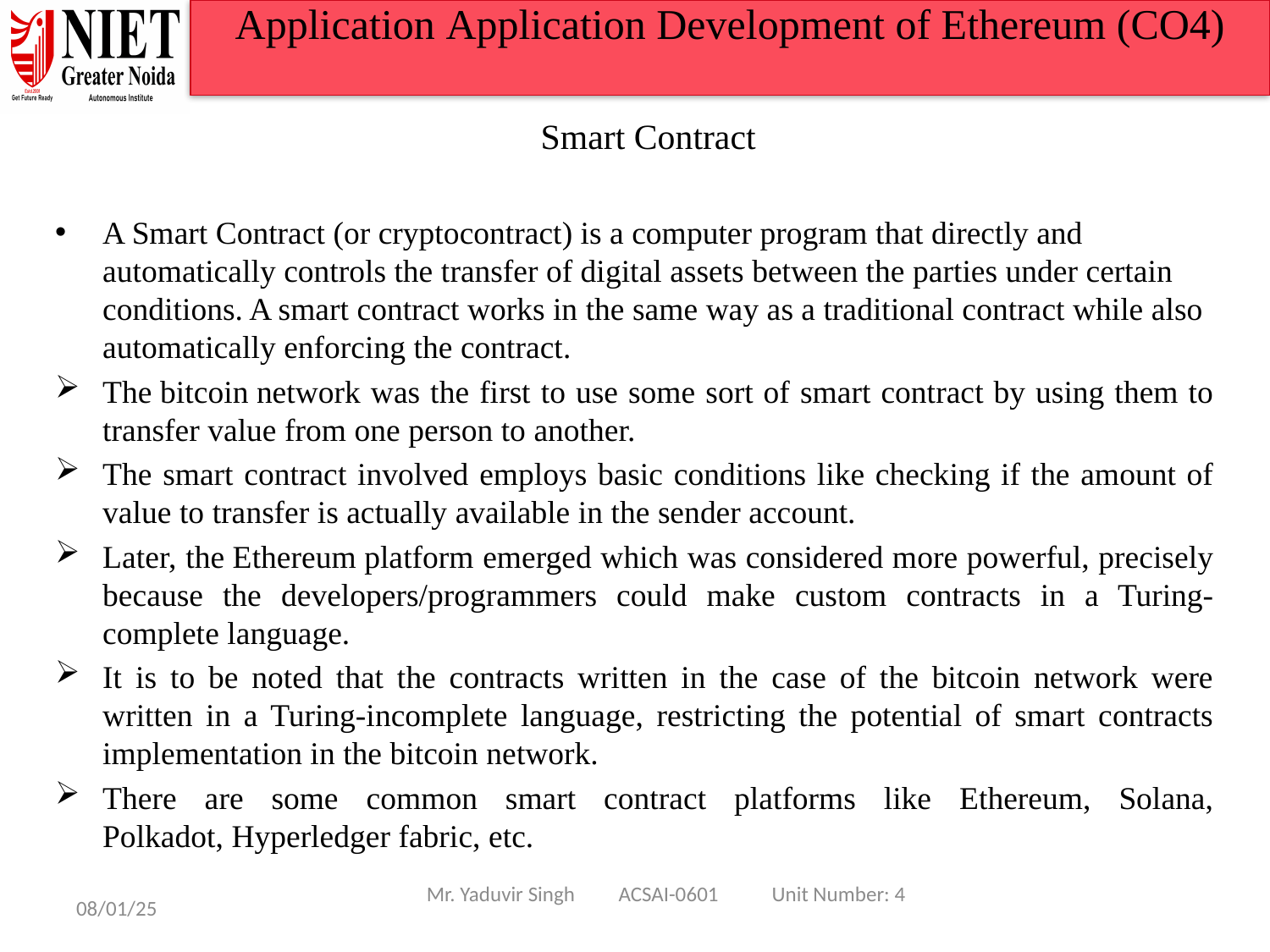

Application Application Development of Ethereum (CO4)

   Smart Contract

A Smart Contract (or cryptocontract) is a computer program that directly and automatically controls the transfer of digital assets between the parties under certain conditions. A smart contract works in the same way as a traditional contract while also automatically enforcing the contract.
The bitcoin network was the first to use some sort of smart contract by using them to transfer value from one person to another.
The smart contract involved employs basic conditions like checking if the amount of value to transfer is actually available in the sender account.
Later, the Ethereum platform emerged which was considered more powerful, precisely because the developers/programmers could make custom contracts in a Turing-complete language.
It is to be noted that the contracts written in the case of the bitcoin network were written in a Turing-incomplete language, restricting the potential of smart contracts implementation in the bitcoin network.
There are some common smart contract platforms like Ethereum, Solana, Polkadot, Hyperledger fabric, etc.

Mr. Yaduvir Singh         ACSAI-0601           Unit Number: 4
08/01/25